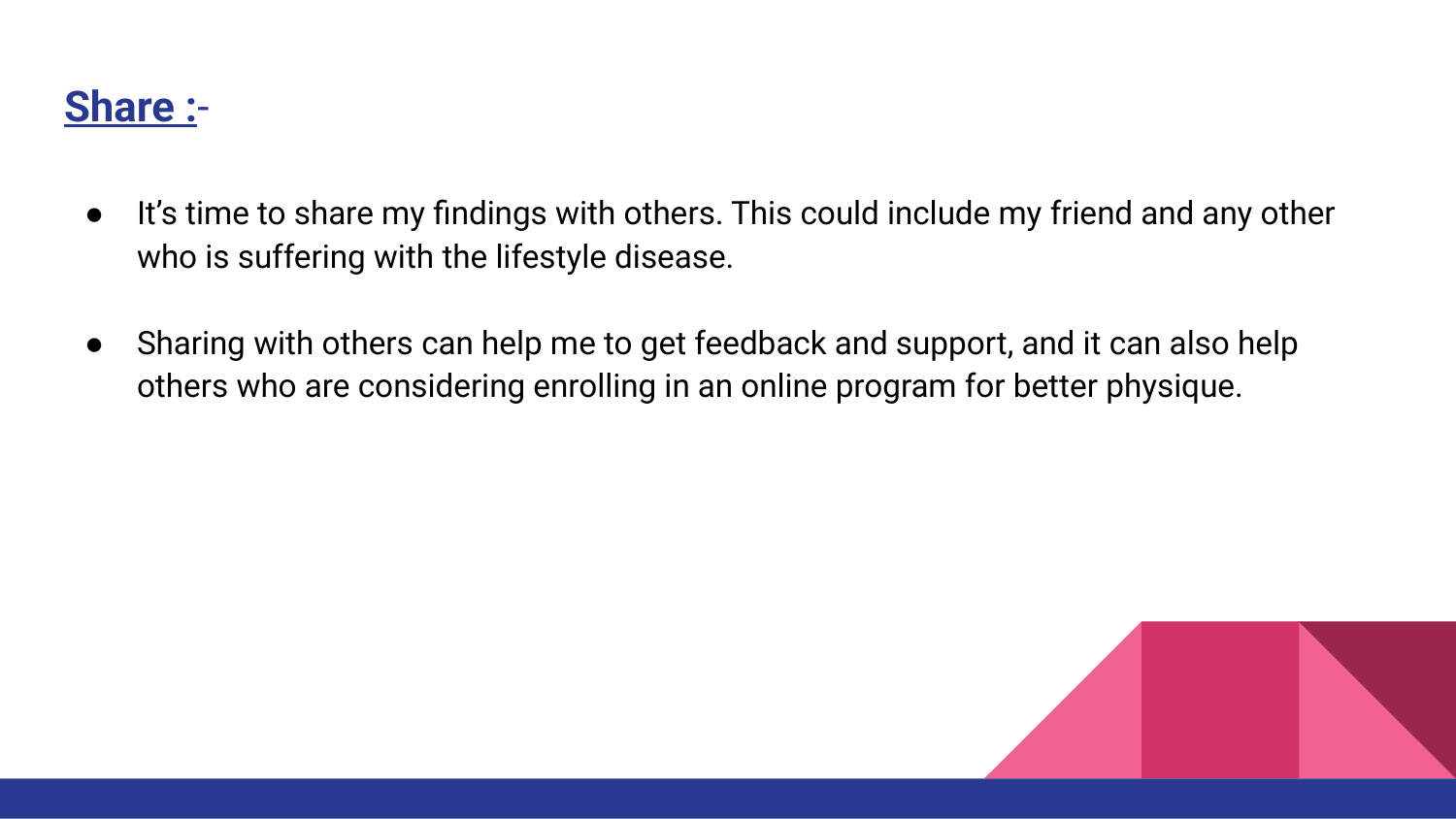

Share :-

It’s time to share my findings with others. This could include my friend and any other who is suffering with the lifestyle disease.

Sharing with others can help me to get feedback and support, and it can also help others who are considering enrolling in an online program for better physique.